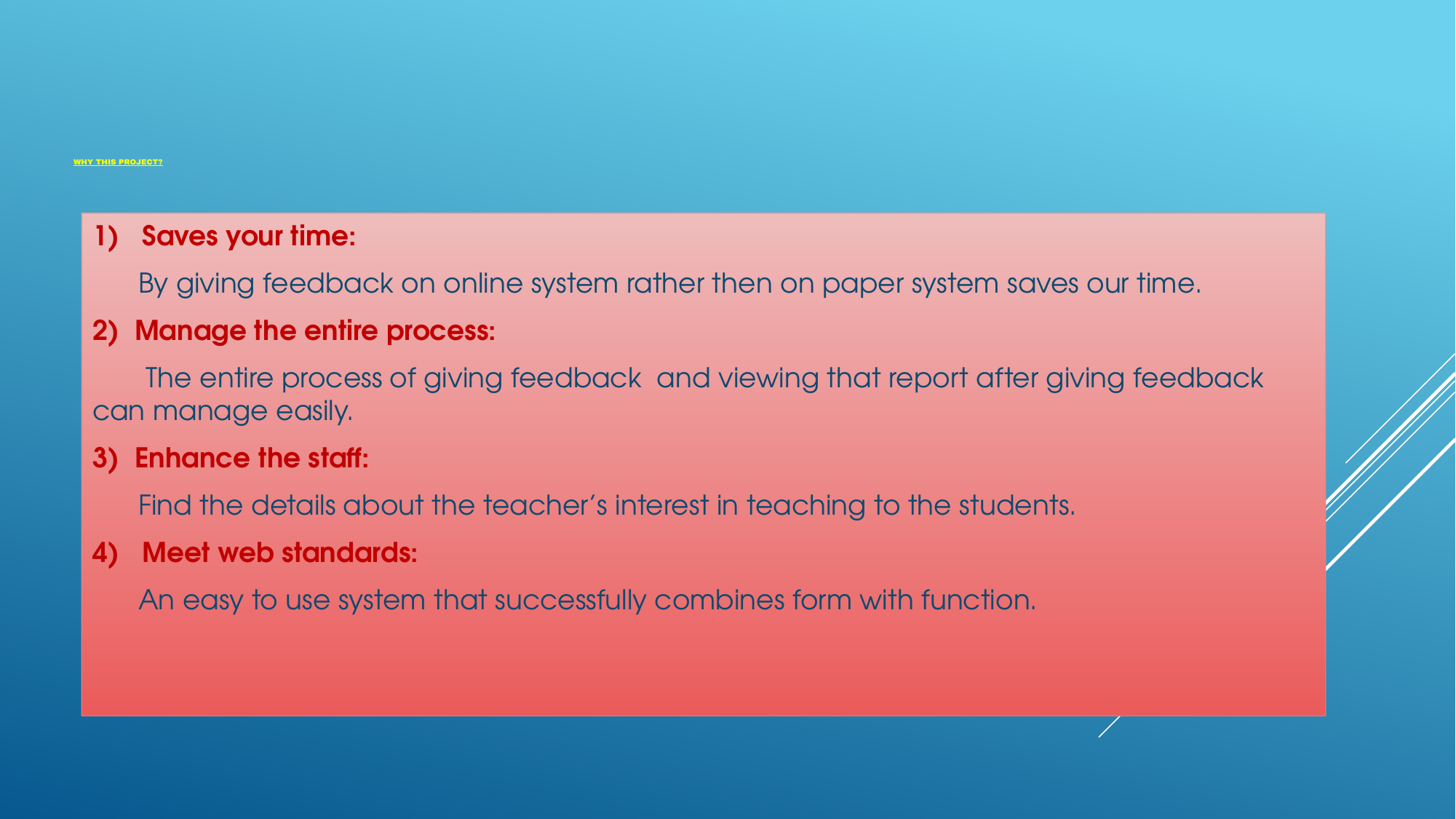

# WHY THIS PROJECT?
1)   Saves your time:
      By giving feedback on online system rather then on paper system saves our time.
2)  Manage the entire process:
       The entire process of giving feedback  and viewing that report after giving feedback can manage easily.
3)  Enhance the staff:
      Find the details about the teacher’s interest in teaching to the students.
4)   Meet web standards:
      An easy to use system that successfully combines form with function.